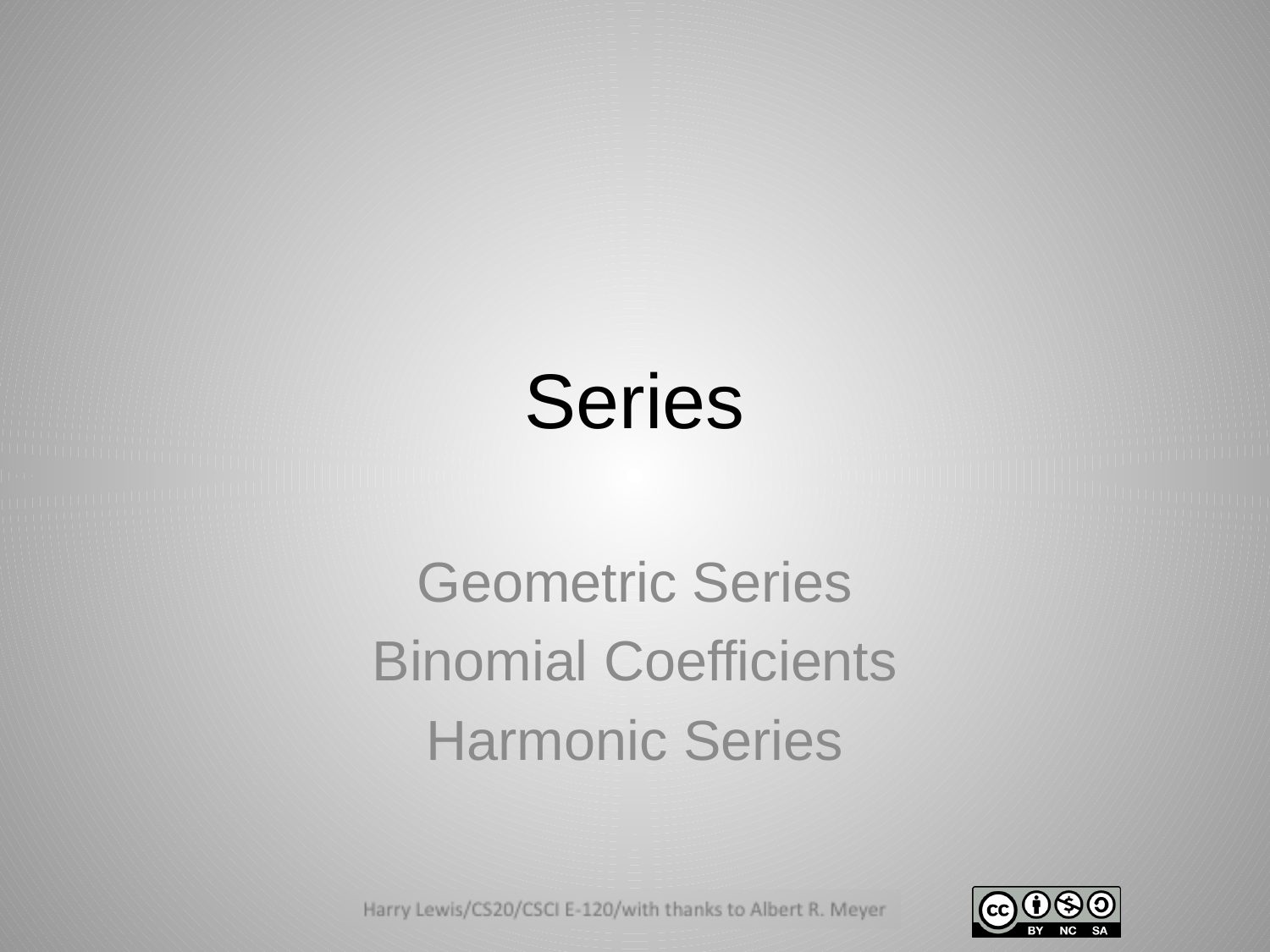

# Series
Geometric Series
Binomial Coefficients
Harmonic Series